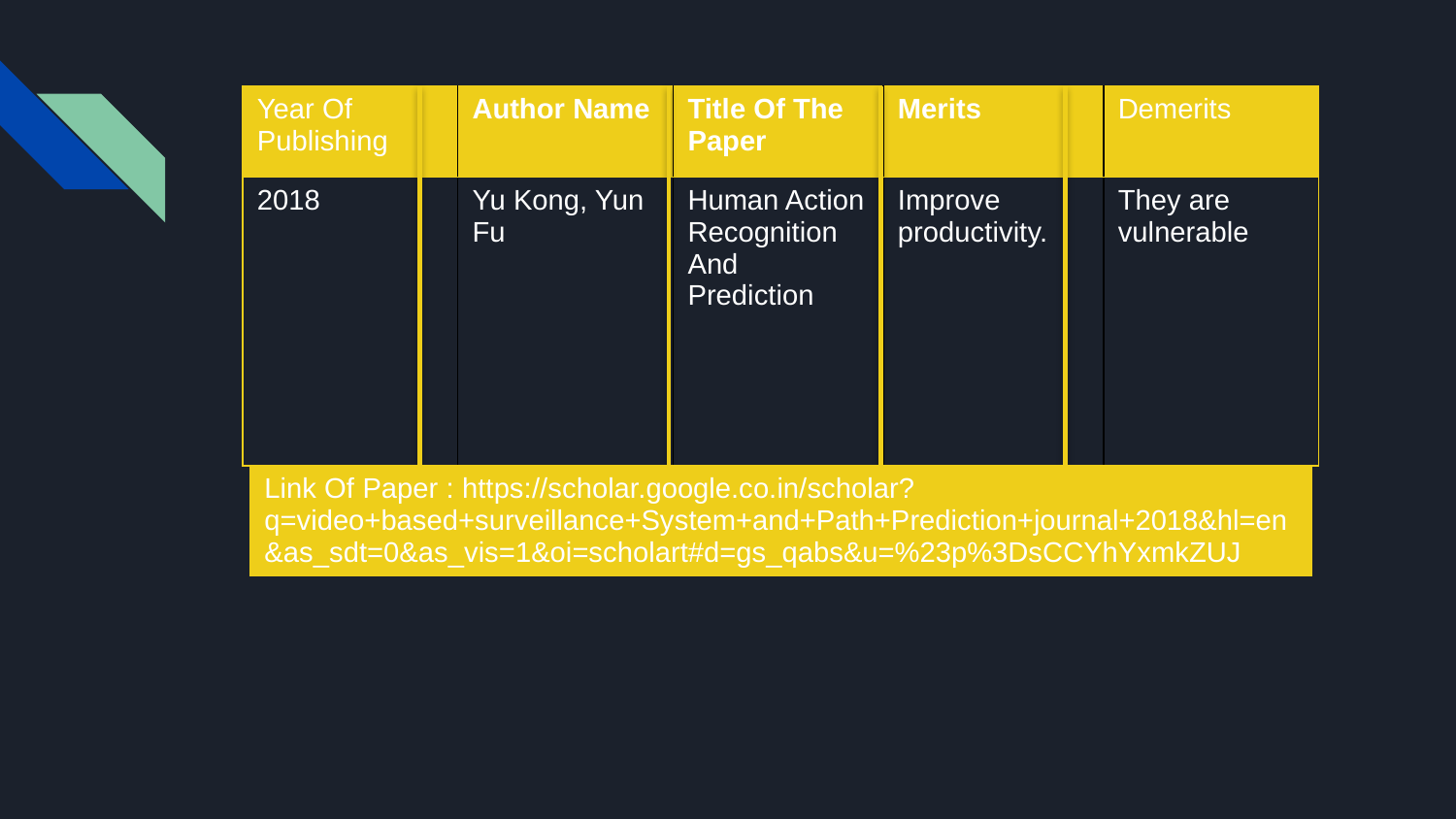

| Year Of Publishing | Author Name | Title Of The Paper | Merits | Demerits |
| --- | --- | --- | --- | --- |
| 2018 | Yu Kong, Yun Fu | Human Action Recognition And Prediction | Improve productivity. | They are vulnerable |
| Link Of Paper : https://scholar.google.co.in/scholar?q=video+based+surveillance+System+and+Path+Prediction+journal+2018&hl=en&as\_sdt=0&as\_vis=1&oi=scholart#d=gs\_qabs&u=%23p%3DsCCYhYxmkZUJ |
| --- |